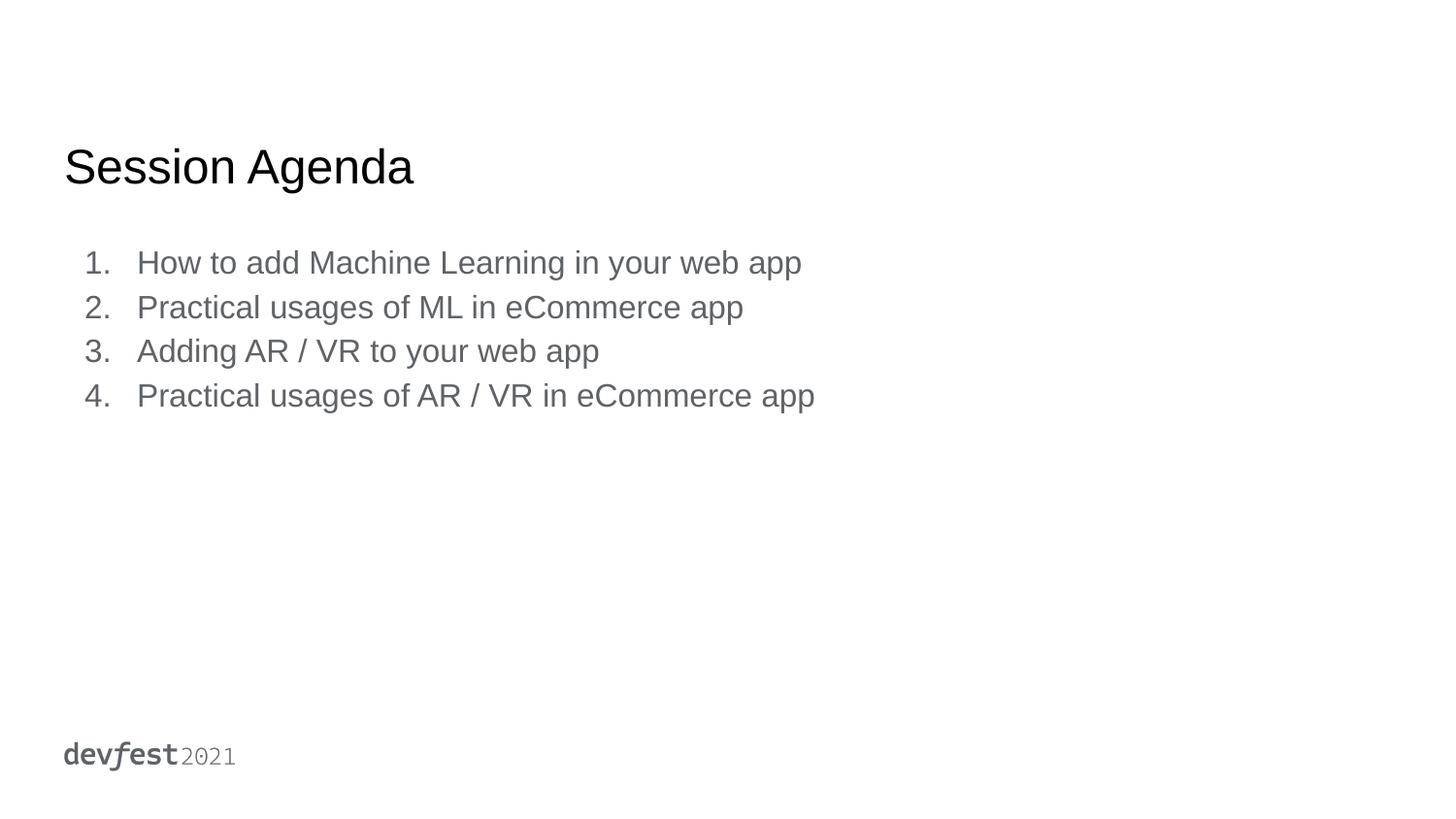

# Session Agenda
How to add Machine Learning in your web app
Practical usages of ML in eCommerce app
Adding AR / VR to your web app
Practical usages of AR / VR in eCommerce app